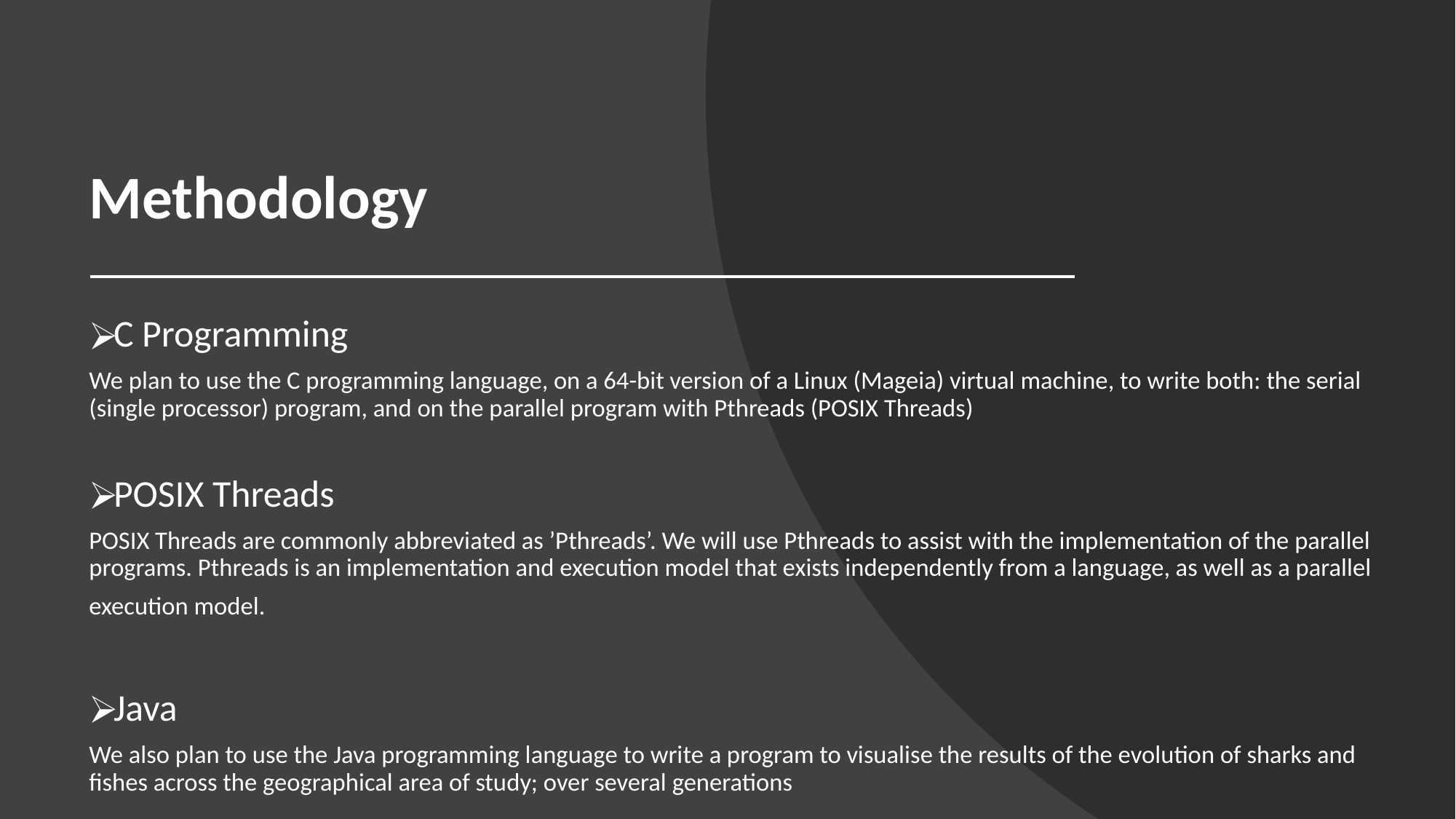

# Methodology
C Programming
We plan to use the C programming language, on a 64-bit version of a Linux (Mageia) virtual machine, to write both: the serial (single processor) program, and on the parallel program with Pthreads (POSIX Threads)

POSIX Threads
POSIX Threads are commonly abbreviated as ’Pthreads’. We will use Pthreads to assist with the implementation of the parallel programs. Pthreads is an implementation and execution model that exists independently from a language, as well as a parallel execution model.

Java
We also plan to use the Java programming language to write a program to visualise the results of the evolution of sharks and fishes across the geographical area of study; over several generations